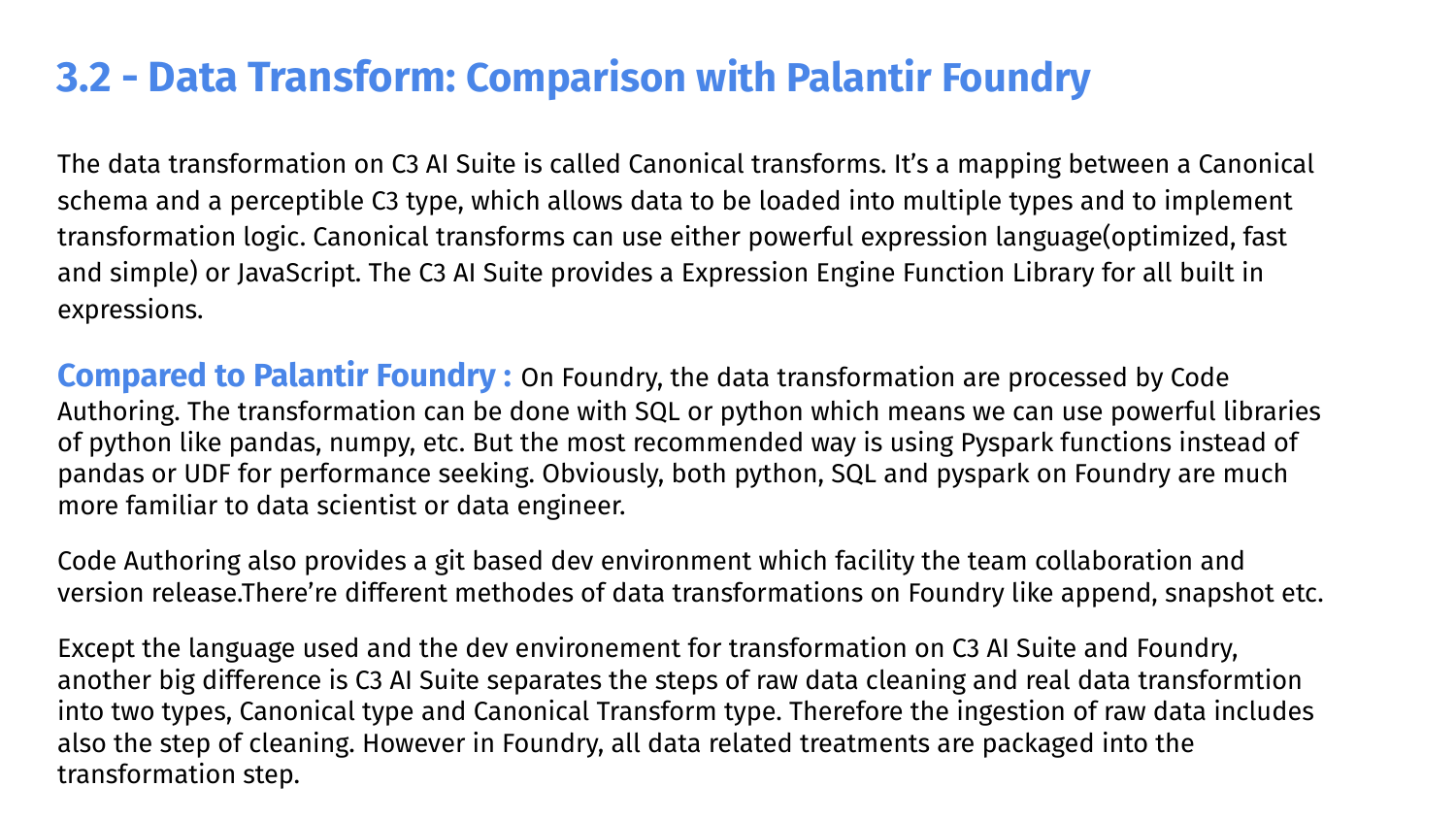

3.2 - Data Transform: Comparison with Palantir Foundry

The data transformation on C3 AI Suite is called Canonical transforms. It’s a mapping between a Canonical schema and a perceptible C3 type, which allows data to be loaded into multiple types and to implement transformation logic. Canonical transforms can use either powerful expression language(optimized, fast and simple) or JavaScript. The C3 AI Suite provides a Expression Engine Function Library for all built in expressions.
Compared to Palantir Foundry : On Foundry, the data transformation are processed by Code Authoring. The transformation can be done with SQL or python which means we can use powerful libraries of python like pandas, numpy, etc. But the most recommended way is using Pyspark functions instead of pandas or UDF for performance seeking. Obviously, both python, SQL and pyspark on Foundry are much more familiar to data scientist or data engineer.
Code Authoring also provides a git based dev environment which facility the team collaboration and version release.There’re different methodes of data transformations on Foundry like append, snapshot etc.
Except the language used and the dev environement for transformation on C3 AI Suite and Foundry, another big difference is C3 AI Suite separates the steps of raw data cleaning and real data transformtion into two types, Canonical type and Canonical Transform type. Therefore the ingestion of raw data includes also the step of cleaning. However in Foundry, all data related treatments are packaged into the transformation step.